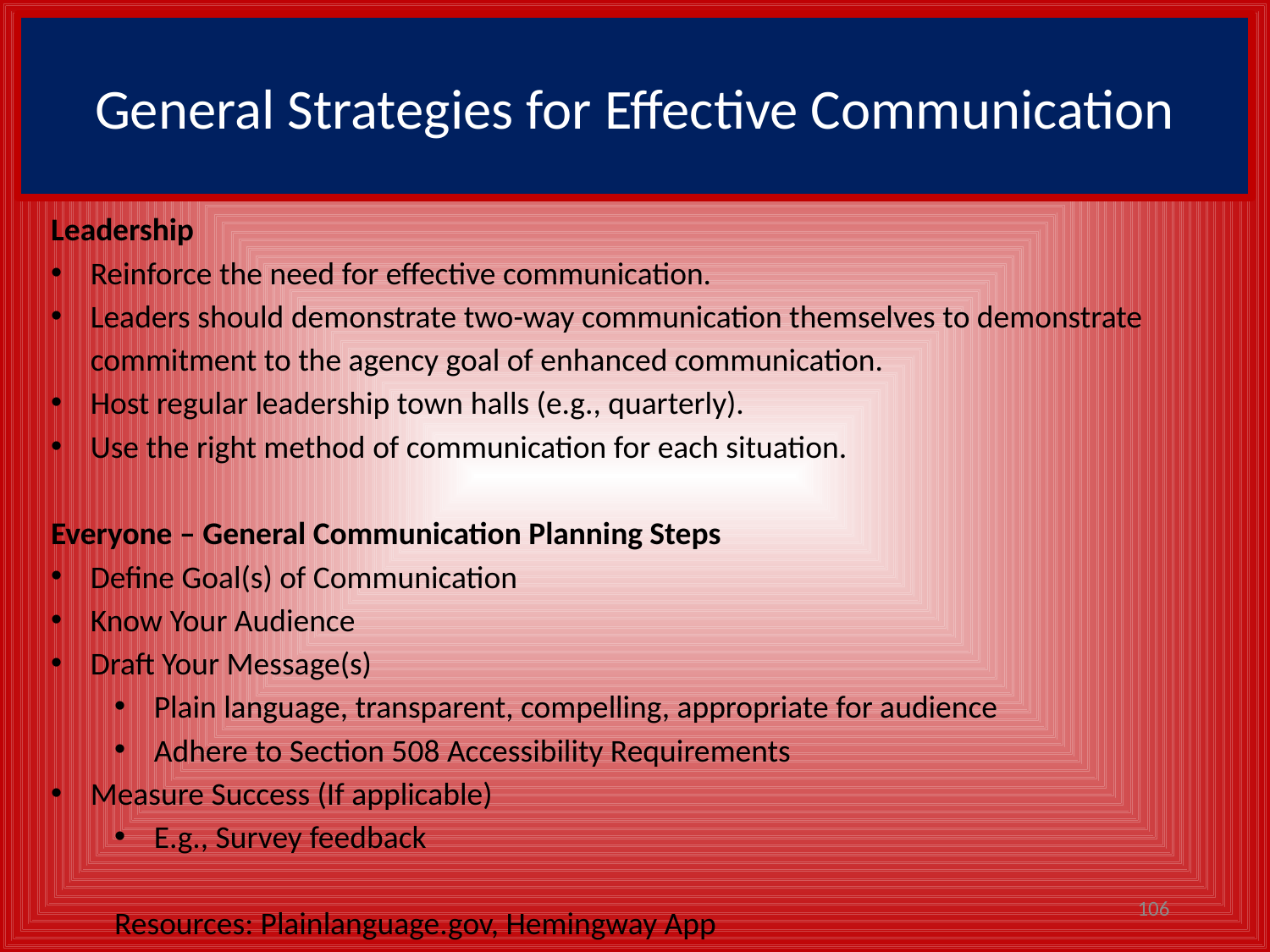

# General Strategies for Effective Communication
Leadership
Reinforce the need for effective communication.
Leaders should demonstrate two-way communication themselves to demonstrate commitment to the agency goal of enhanced communication.
Host regular leadership town halls (e.g., quarterly).
Use the right method of communication for each situation.

Everyone – General Communication Planning Steps
Define Goal(s) of Communication
Know Your Audience
Draft Your Message(s)
Plain language, transparent, compelling, appropriate for audience
Adhere to Section 508 Accessibility Requirements
Measure Success (If applicable)
E.g., Survey feedback

Resources: Plainlanguage.gov, Hemingway App
106